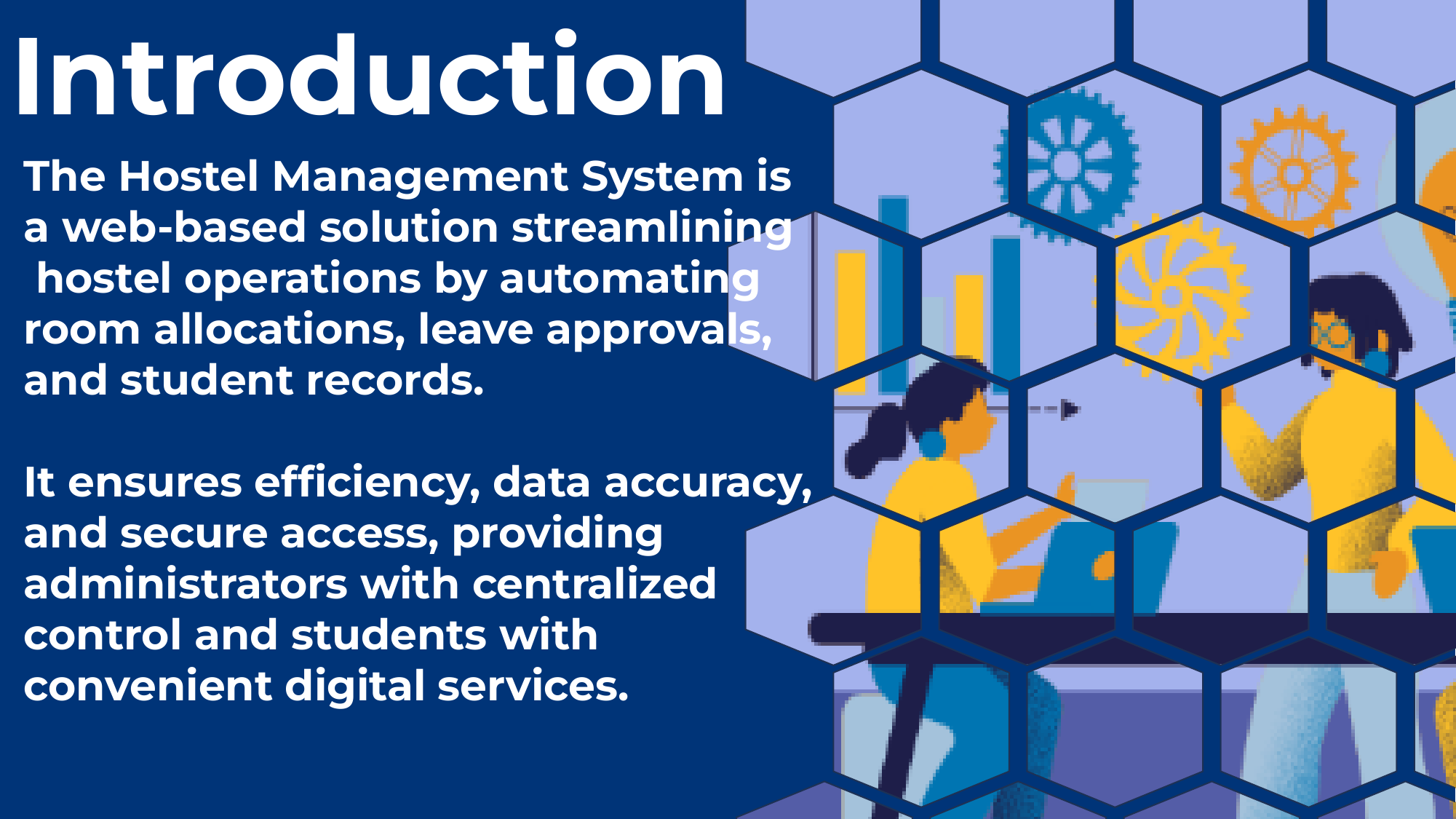

Introduction

The Hostel Management System is a web-based solution streamlining
 hostel operations by automating
room allocations, leave approvals, and student records.

It ensures efficiency, data accuracy, and secure access, providing administrators with centralized control and students with convenient digital services.